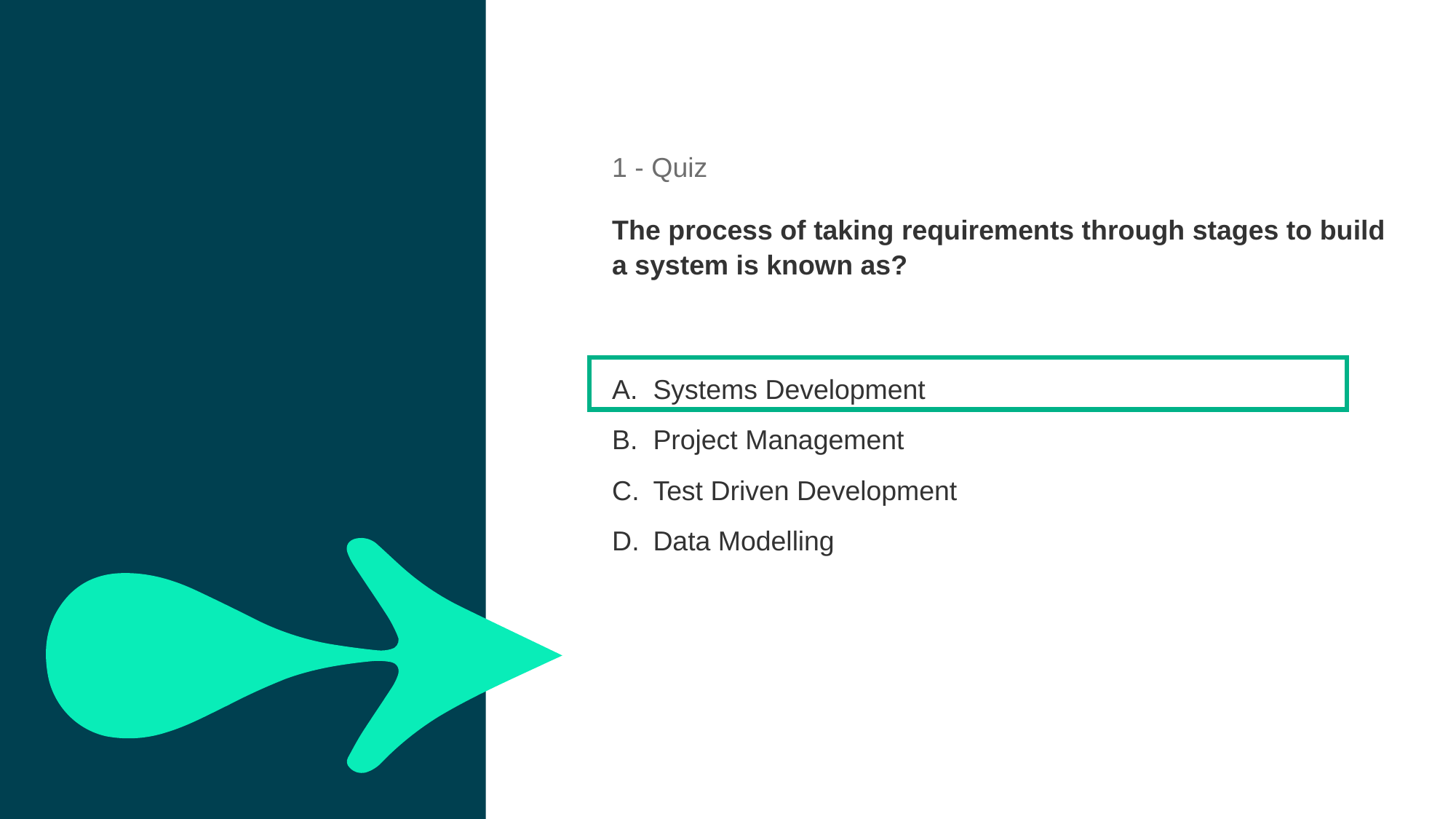

1 - Quiz
The process of taking requirements through stages to build a system is known as?
20sec
Systems Development
Project Management
Test Driven Development
Data Modelling